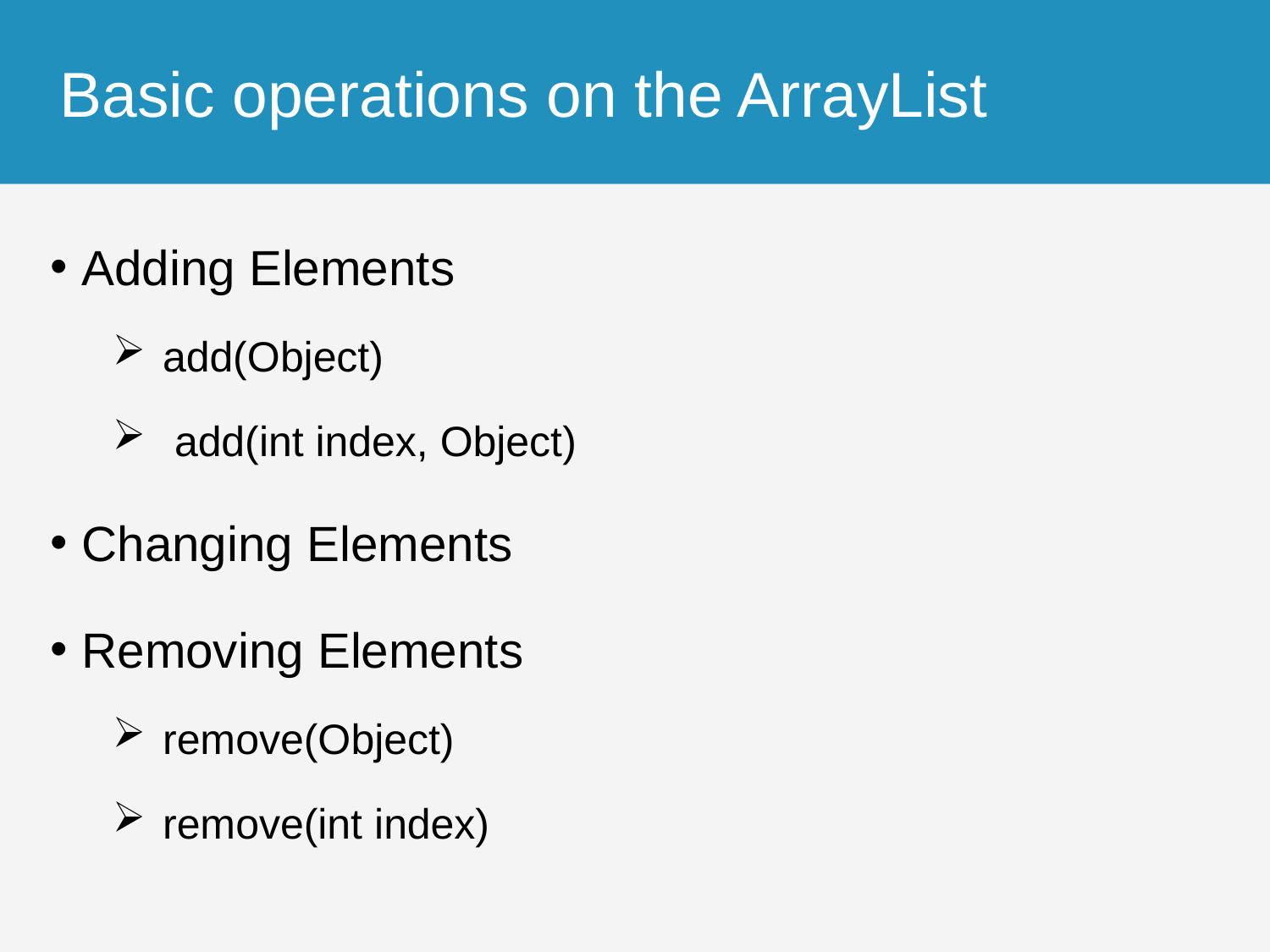

# Basic operations on the ArrayList
Adding Elements
add(Object)
 add(int index, Object)
Changing Elements
Removing Elements
remove(Object)
remove(int index)